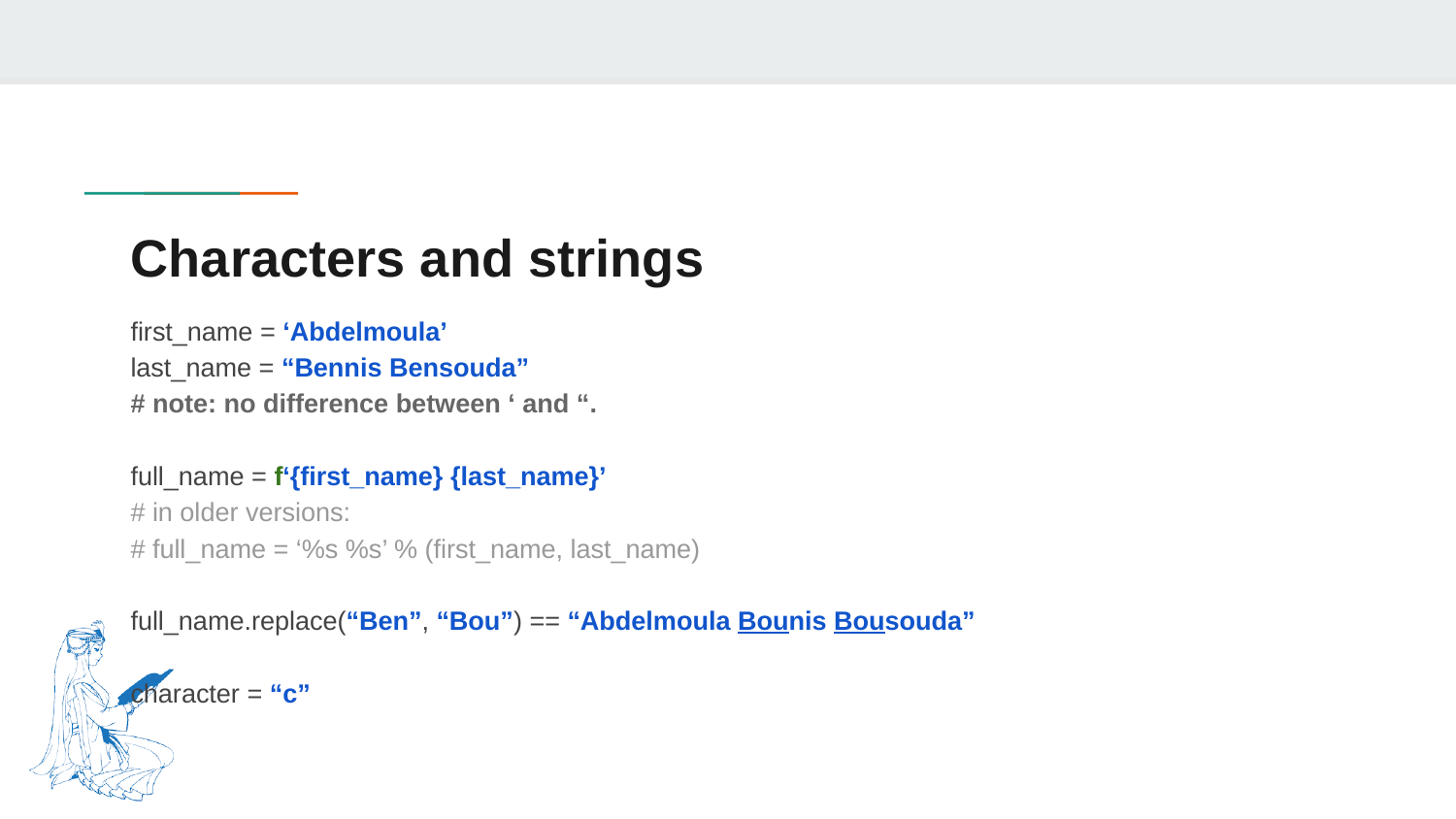

# Characters and strings
first_name = ‘Abdelmoula’
last_name = “Bennis Bensouda”
# note: no difference between ‘ and “.
full_name = f‘{first_name} {last_name}’
# in older versions:
# full_name = ‘%s %s’ % (first_name, last_name)
full_name.replace(“Ben”, “Bou”) == “Abdelmoula Bounis Bousouda”
character = “c”